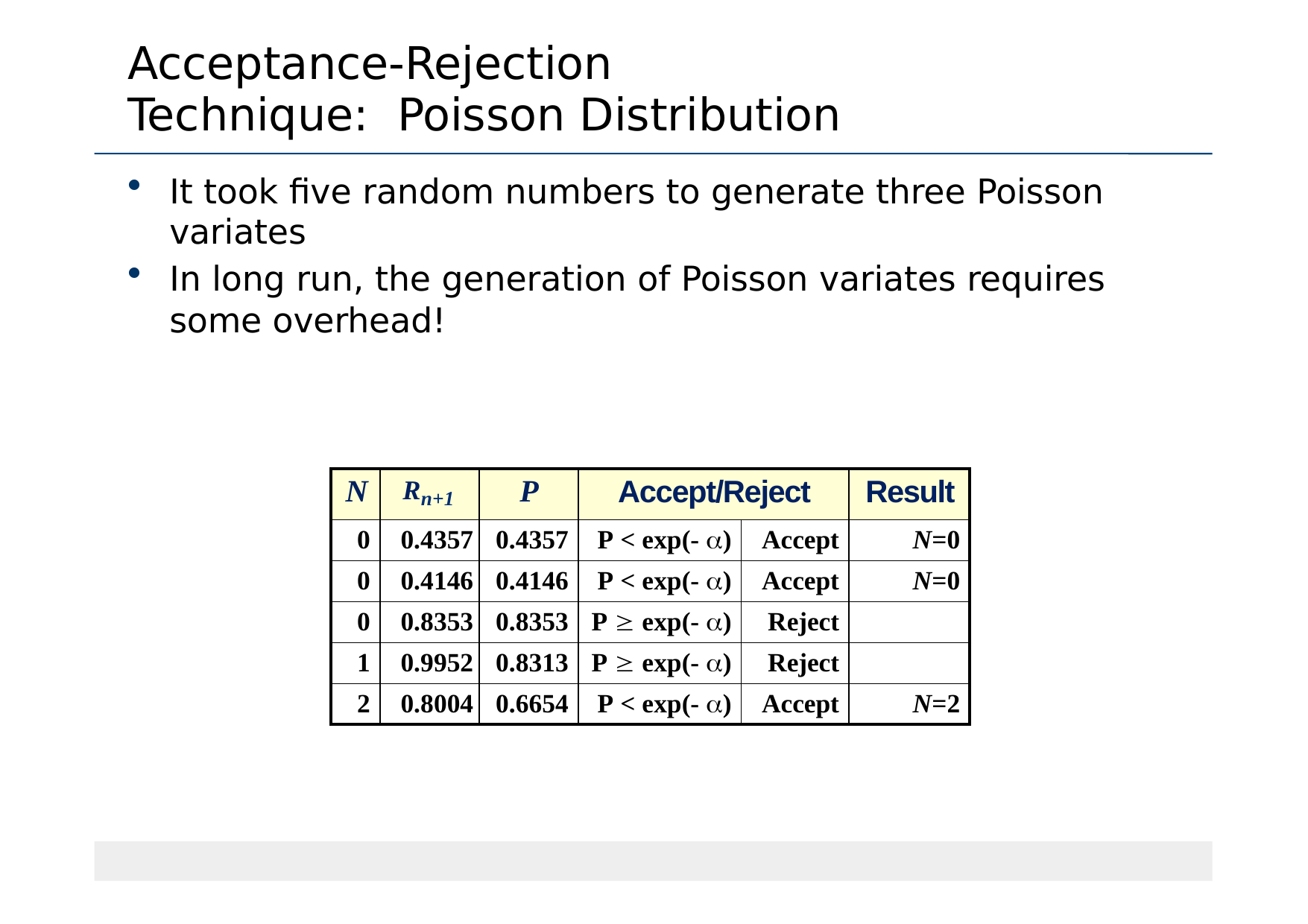

# Acceptance-Rejection Technique:  Poisson Distribution
It took five random numbers to generate three Poisson  variates
In long run, the generation of Poisson variates requires  some overhead!
| N | Rn+1 | P | Accept/Reject |  | Result |
| --- | --- | --- | --- | --- | --- |
| 0 | 0.4357 | 0.4357 | P < exp(- α) | Accept | N=0 |
| 0 | 0.4146 | 0.4146 | P < exp(- α) | Accept | N=0 |
| 0 | 0.8353 | 0.8353 | P ≥ exp(- α) | Reject |  |
| 1 | 0.9952 | 0.8313 | P ≥ exp(- α) | Reject |  |
| 2 | 0.8004 | 0.6654 | P < exp(- α) | Accept | N=2 |